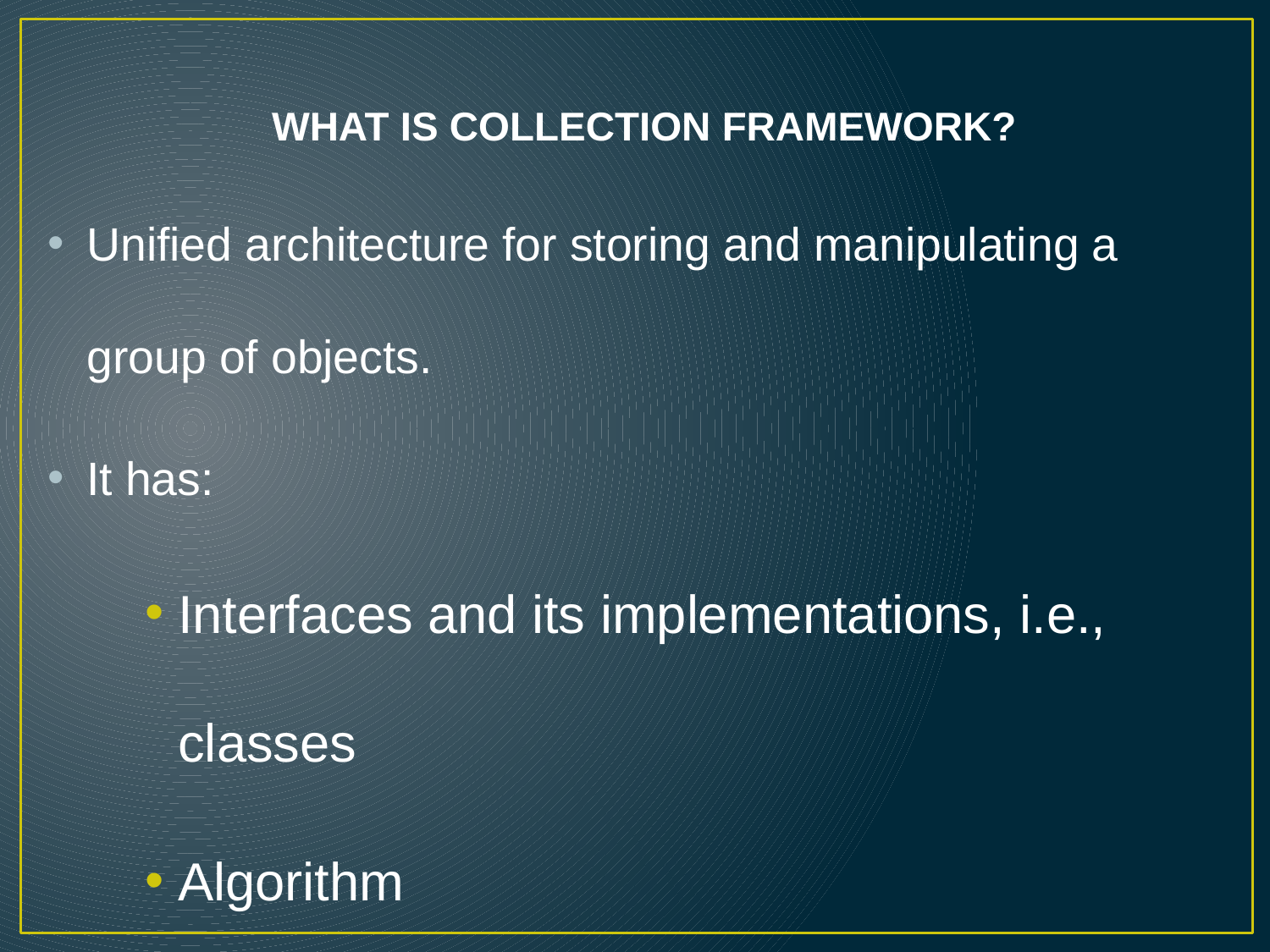

WHAT IS COLLECTION FRAMEWORK?
Unified architecture for storing and manipulating a group of objects.
It has:
Interfaces and its implementations, i.e., classes
Algorithm